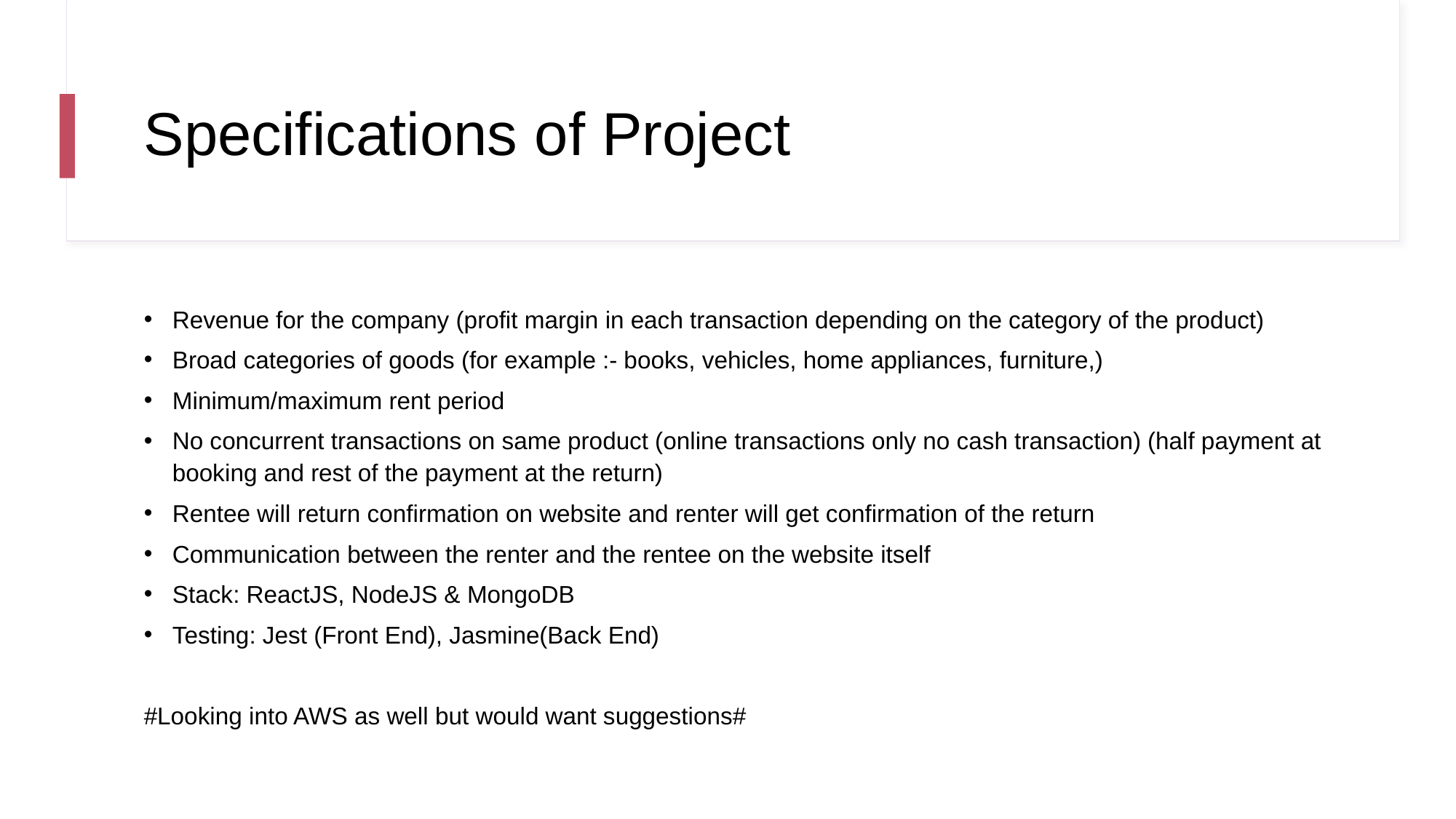

# Specifications of Project
Revenue for the company (profit margin in each transaction depending on the category of the product)
Broad categories of goods (for example :- books, vehicles, home appliances, furniture,)
Minimum/maximum rent period
No concurrent transactions on same product (online transactions only no cash transaction) (half payment at booking and rest of the payment at the return)
Rentee will return confirmation on website and renter will get confirmation of the return
Communication between the renter and the rentee on the website itself
Stack: ReactJS, NodeJS & MongoDB
Testing: Jest (Front End), Jasmine(Back End)

#Looking into AWS as well but would want suggestions#